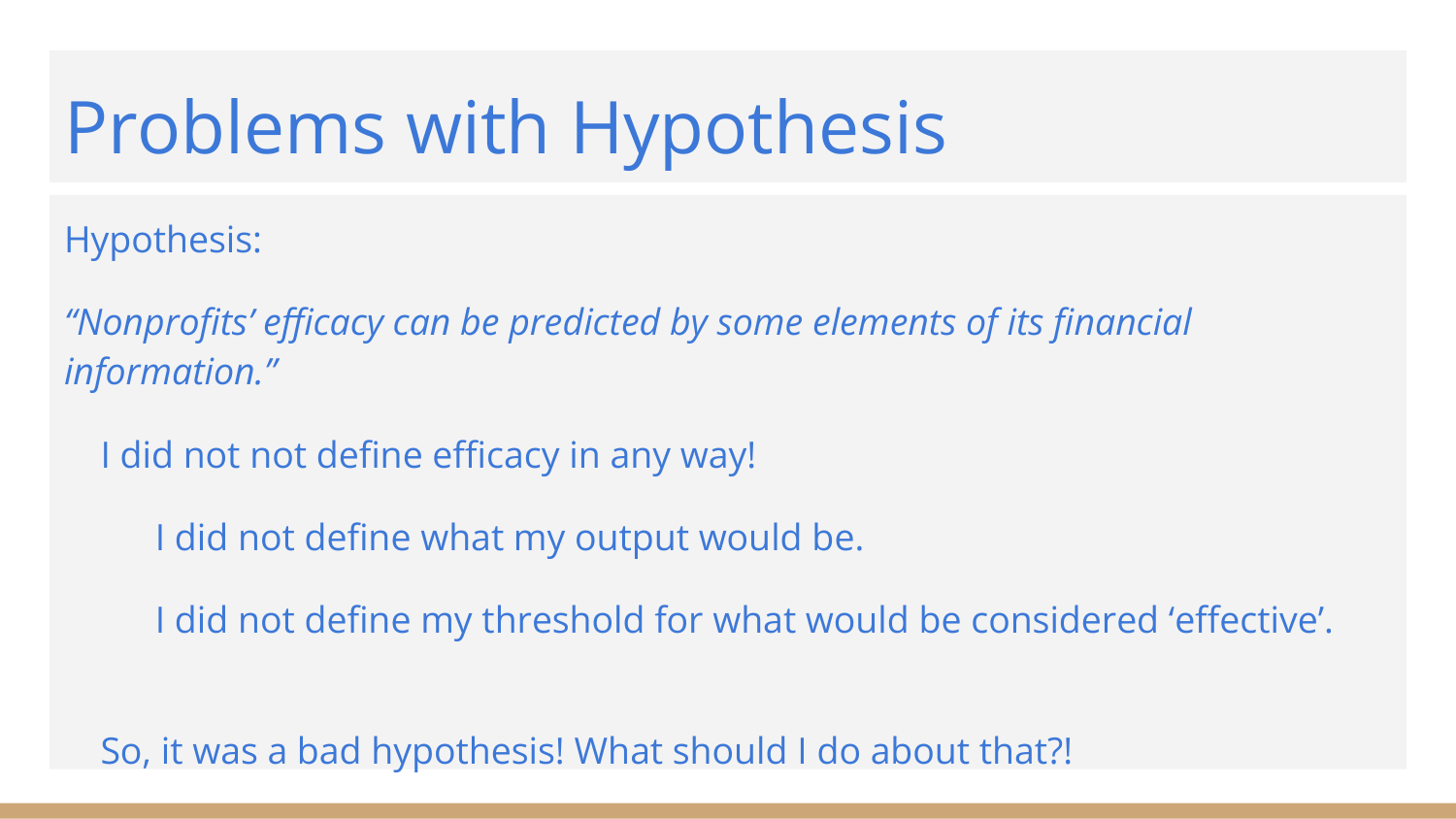

# Problems with Hypothesis
Hypothesis:
“Nonprofits’ efficacy can be predicted by some elements of its financial information.”
I did not not define efficacy in any way!
I did not define what my output would be.
I did not define my threshold for what would be considered ‘effective’.

So, it was a bad hypothesis! What should I do about that?!